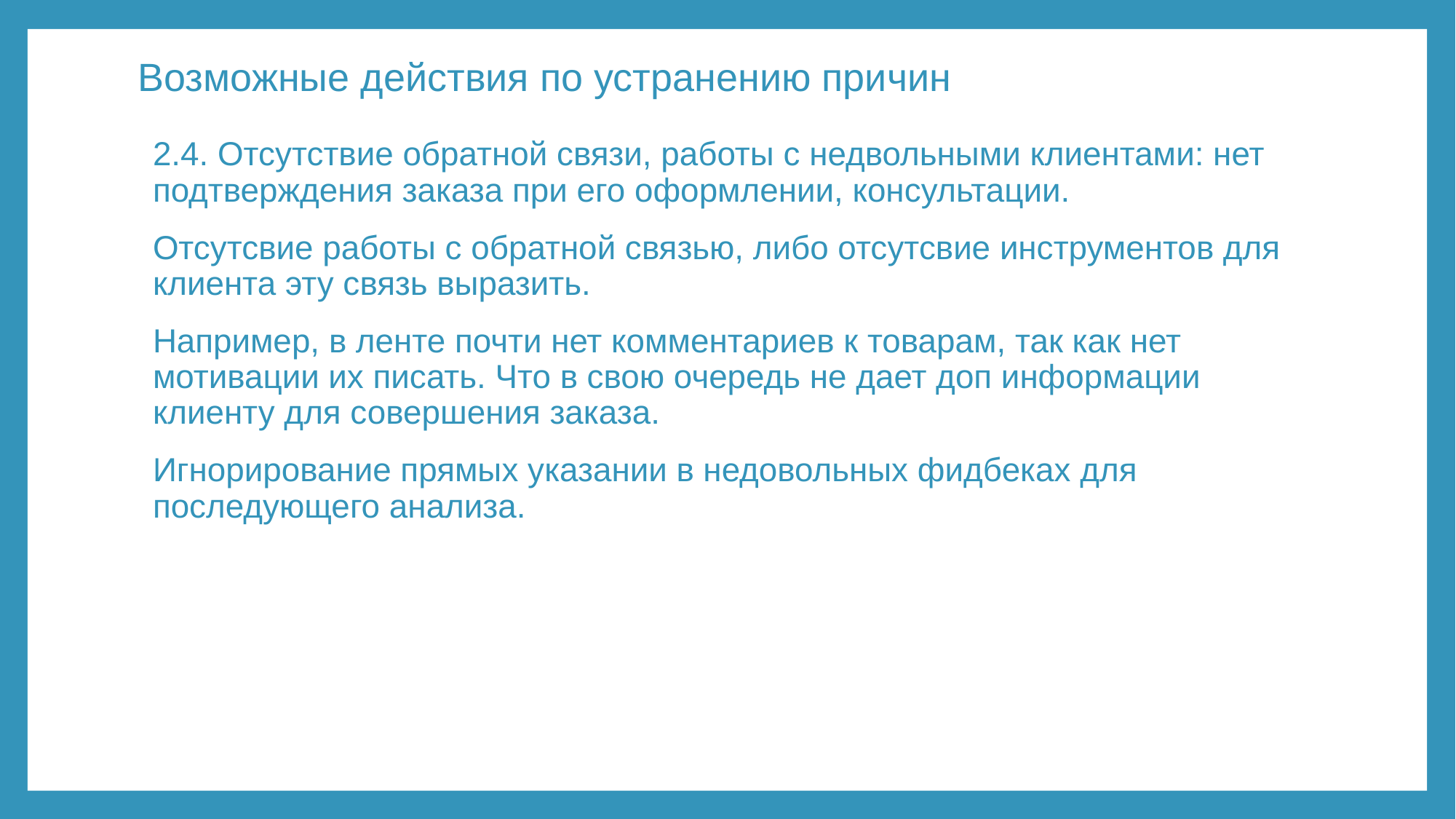

# Возможные действия по устранению причин
2.4. Отсутствие обратной связи, работы с недвольными клиентами: нет подтверждения заказа при его оформлении, консультации.
Отсутсвие работы с обратной связью, либо отсутсвие инструментов для клиента эту связь выразить.
Например, в ленте почти нет комментариев к товарам, так как нет мотивации их писать. Что в свою очередь не дает доп информации клиенту для совершения заказа.
Игнорирование прямых указании в недовольных фидбеках для последующего анализа.